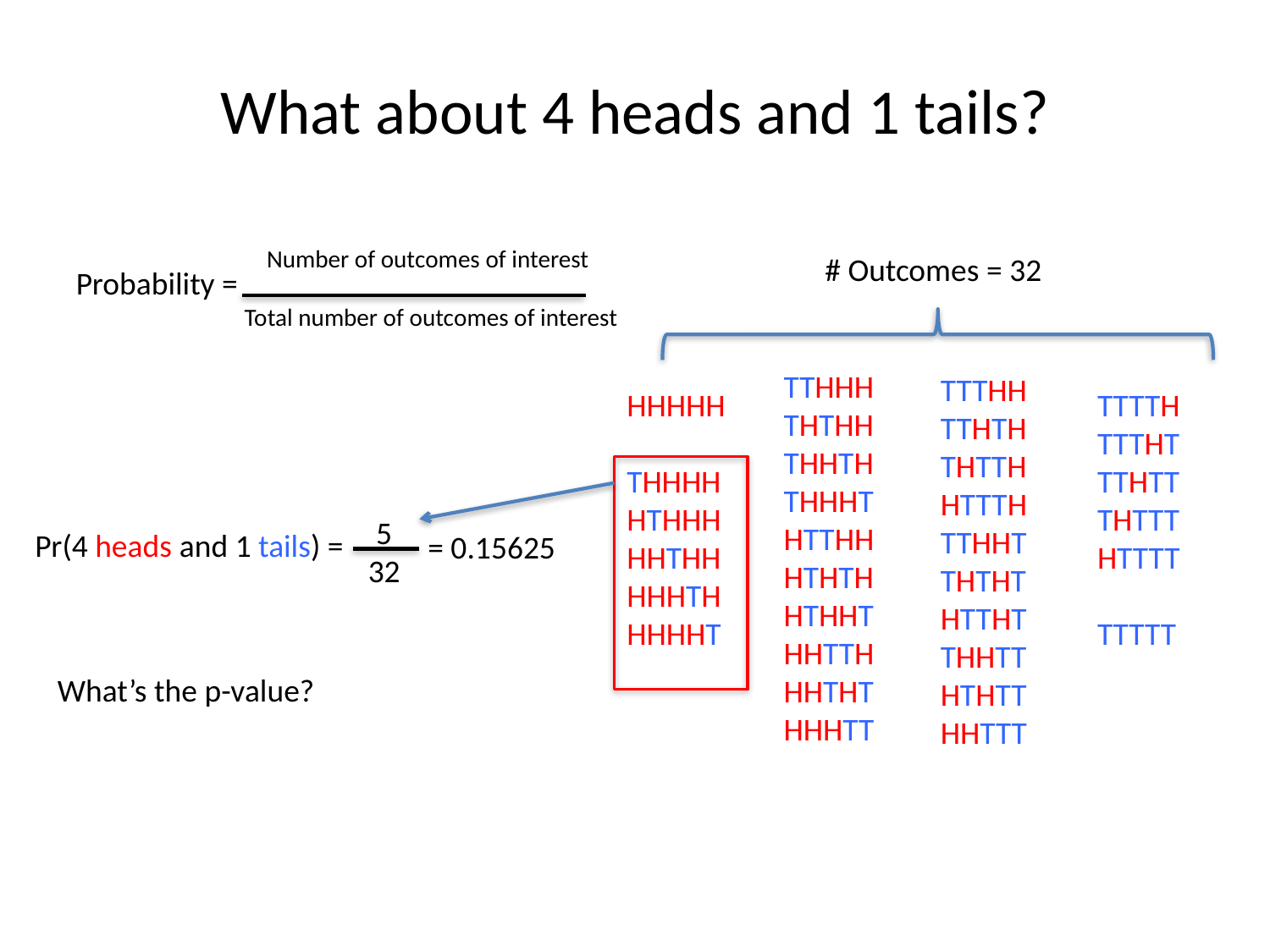

# What about 4 heads and 1 tails?
Number of outcomes of interest
Total number of outcomes of interest

Probability =

# Outcomes = 32
TTHHH
THTHH
THHTH
THHHT
HTTHH
HTHTH
HTHHT
HHTTH
HHTHT
HHHTT

TTTHH
TTHTH
THTTH
HTTTH
TTHHT
THTHT
HTTHT
THHTT
HTHTT
HHTTT

HHHHH

THHHH
HTHHH
HHTHH
HHHTH
HHHHT

TTTTH
TTTHT
TTHTT
THTTT
HTTTT

TTTTT

5
32
Pr(4 heads and 1 tails) =
= 0.15625
What’s the p-value?